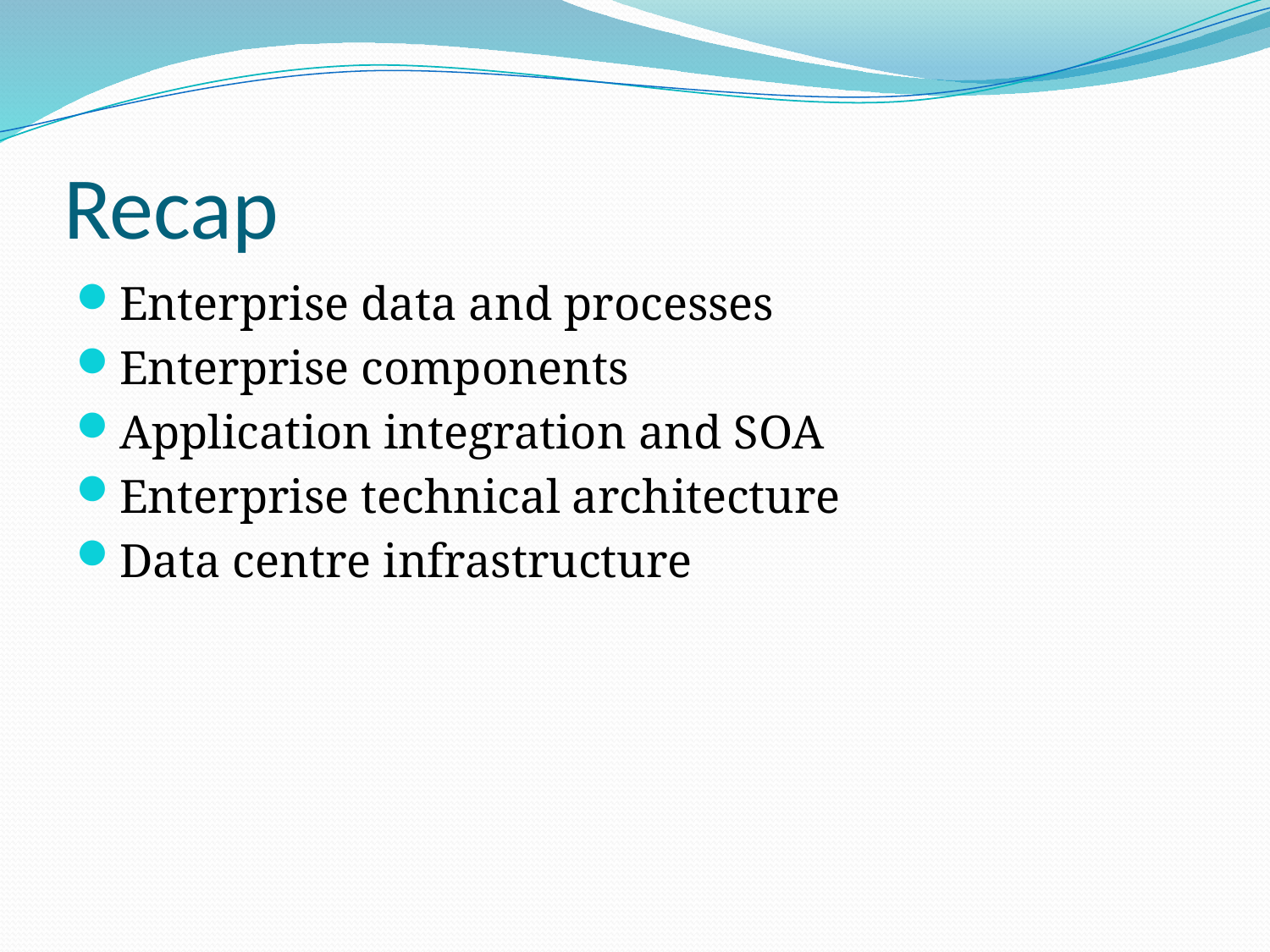

# Recap
Enterprise data and processes
Enterprise components
Application integration and SOA
Enterprise technical architecture
Data centre infrastructure